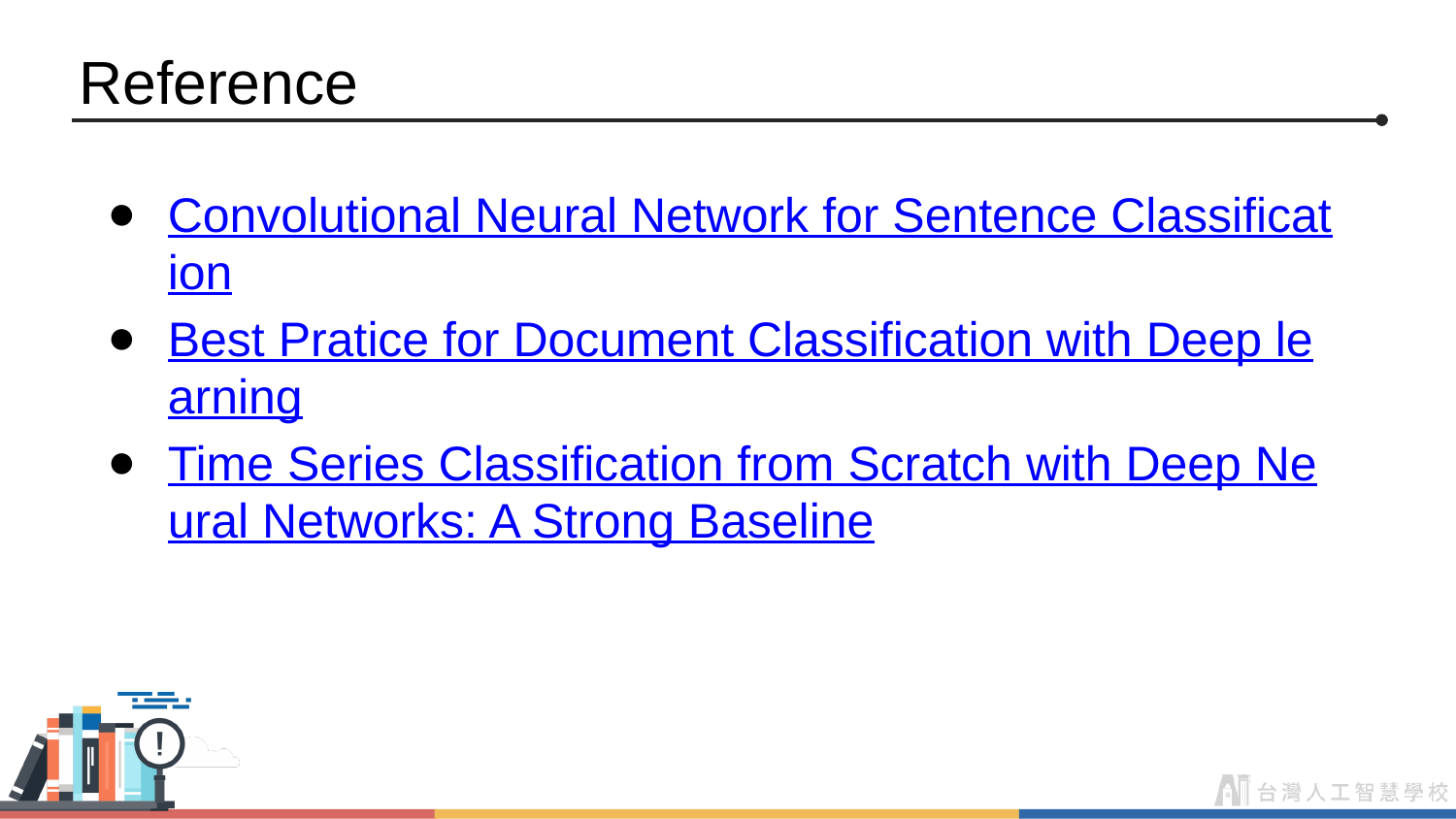

# Reference
Convolutional Neural Network for Sentence Classification
Best Pratice for Document Classification with Deep learning
Time Series Classification from Scratch with Deep Neural Networks: A Strong Baseline